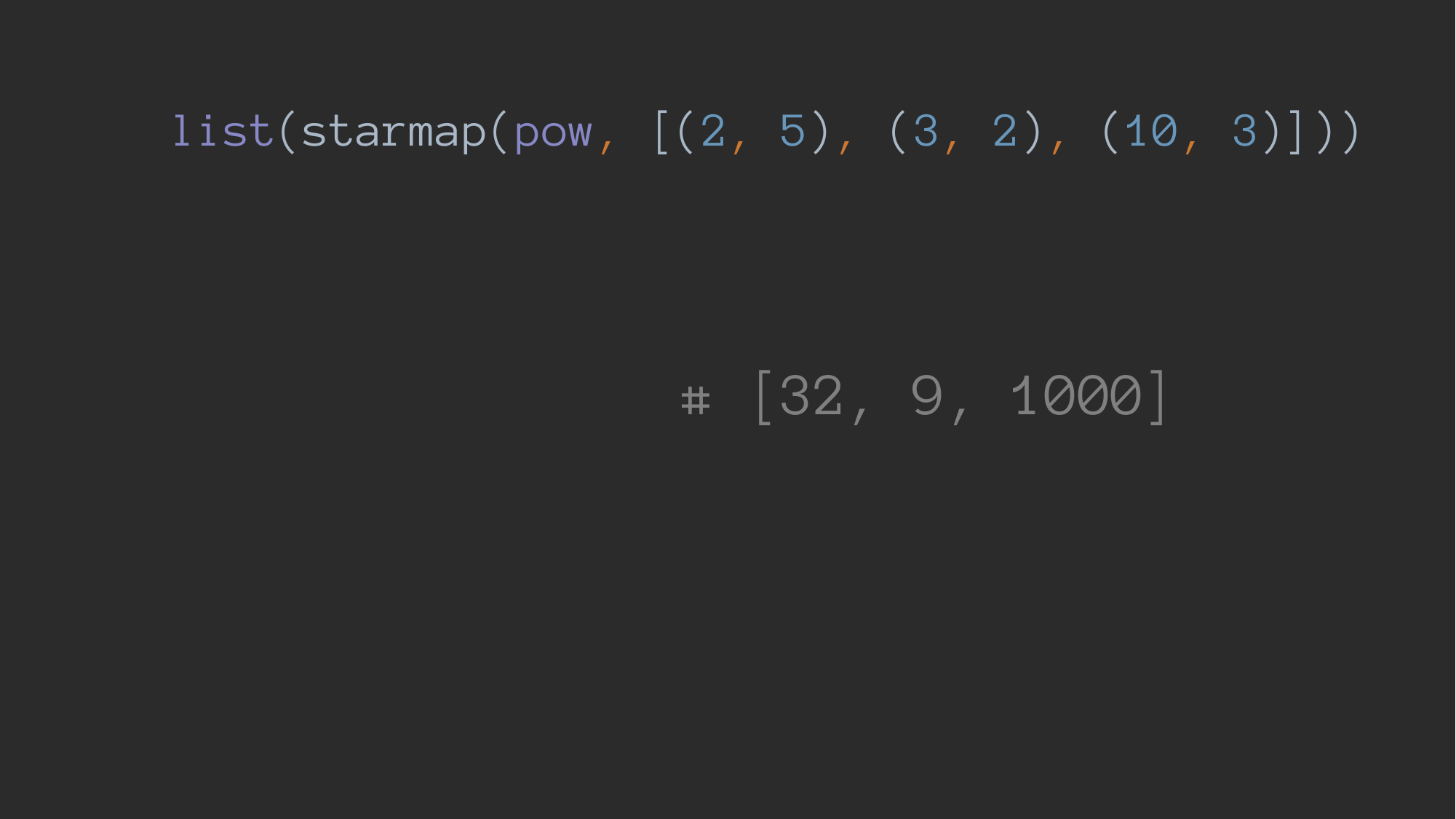

list(starmap(pow, [(2, 5), (3, 2), (10, 3)]))
# [32, 9, 1000]